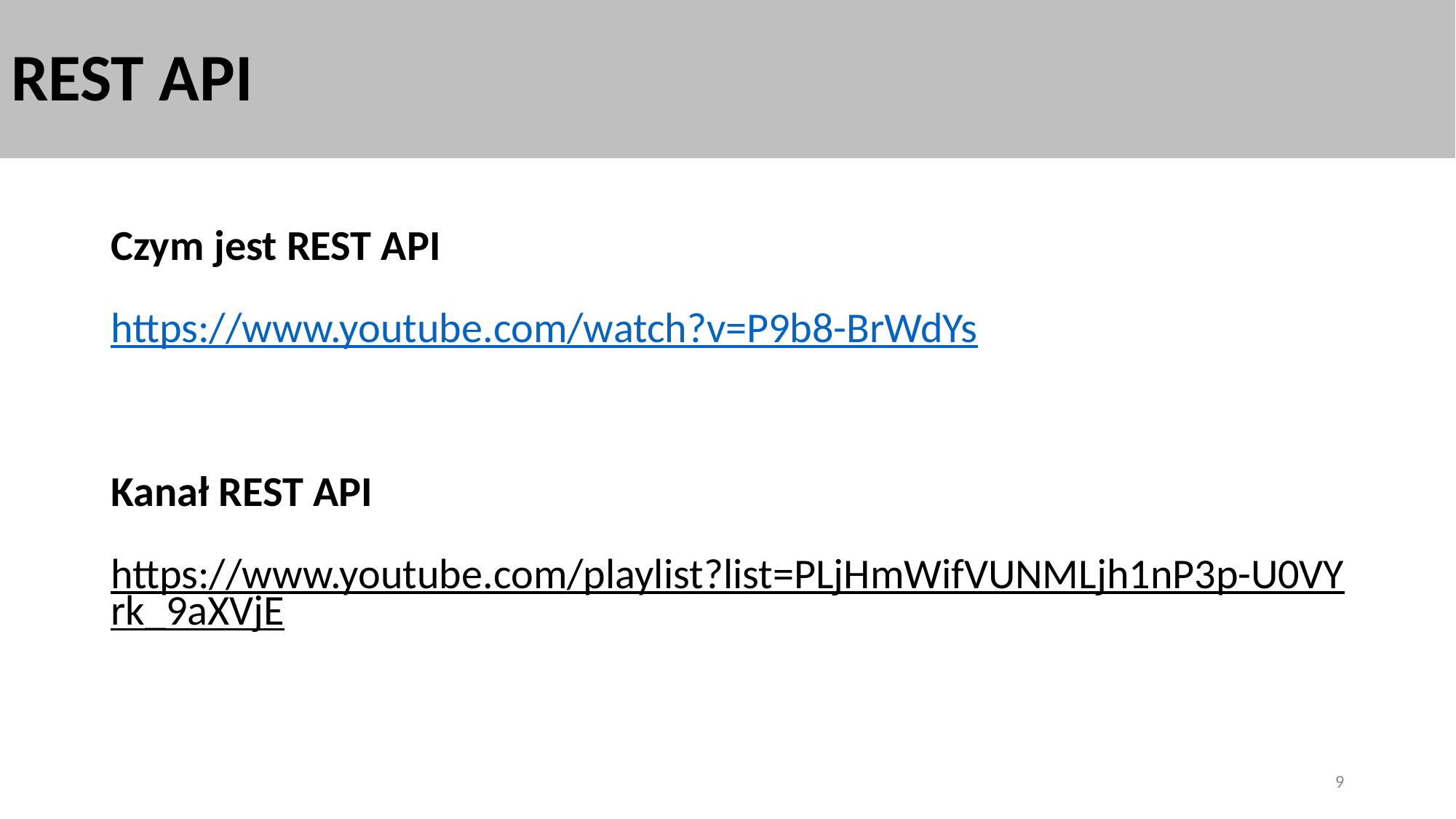

# REST API
Czym jest REST API
https://www.youtube.com/watch?v=P9b8-BrWdYs

Kanał REST API
https://www.youtube.com/playlist?list=PLjHmWifVUNMLjh1nP3p-U0VYrk_9aXVjE

9